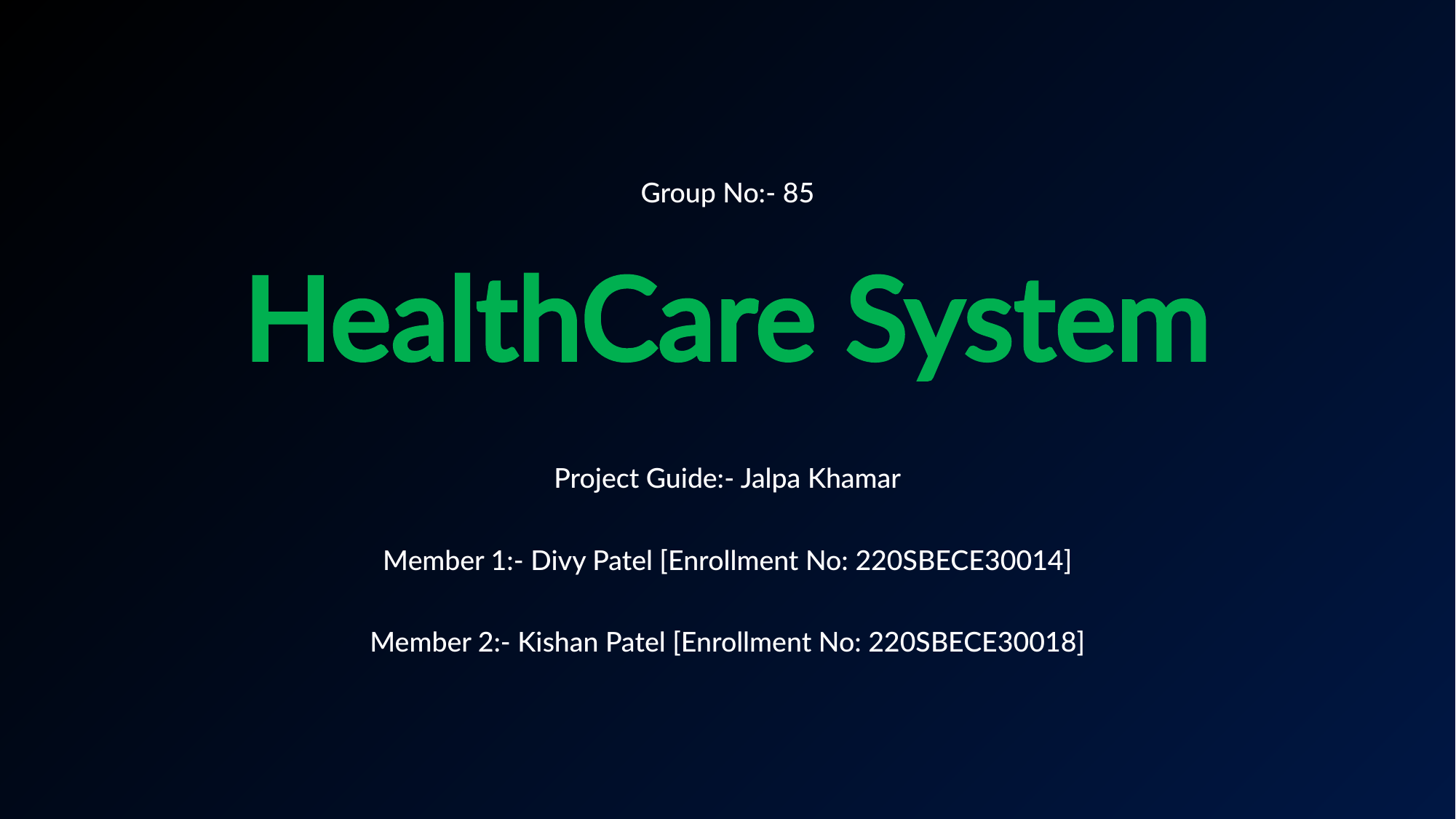

Group No:- 85
# HealthCare System
Project Guide:- Jalpa Khamar
Member 1:- Divy Patel [Enrollment No: 220SBECE30014]
Member 2:- Kishan Patel [Enrollment No: 220SBECE30018]